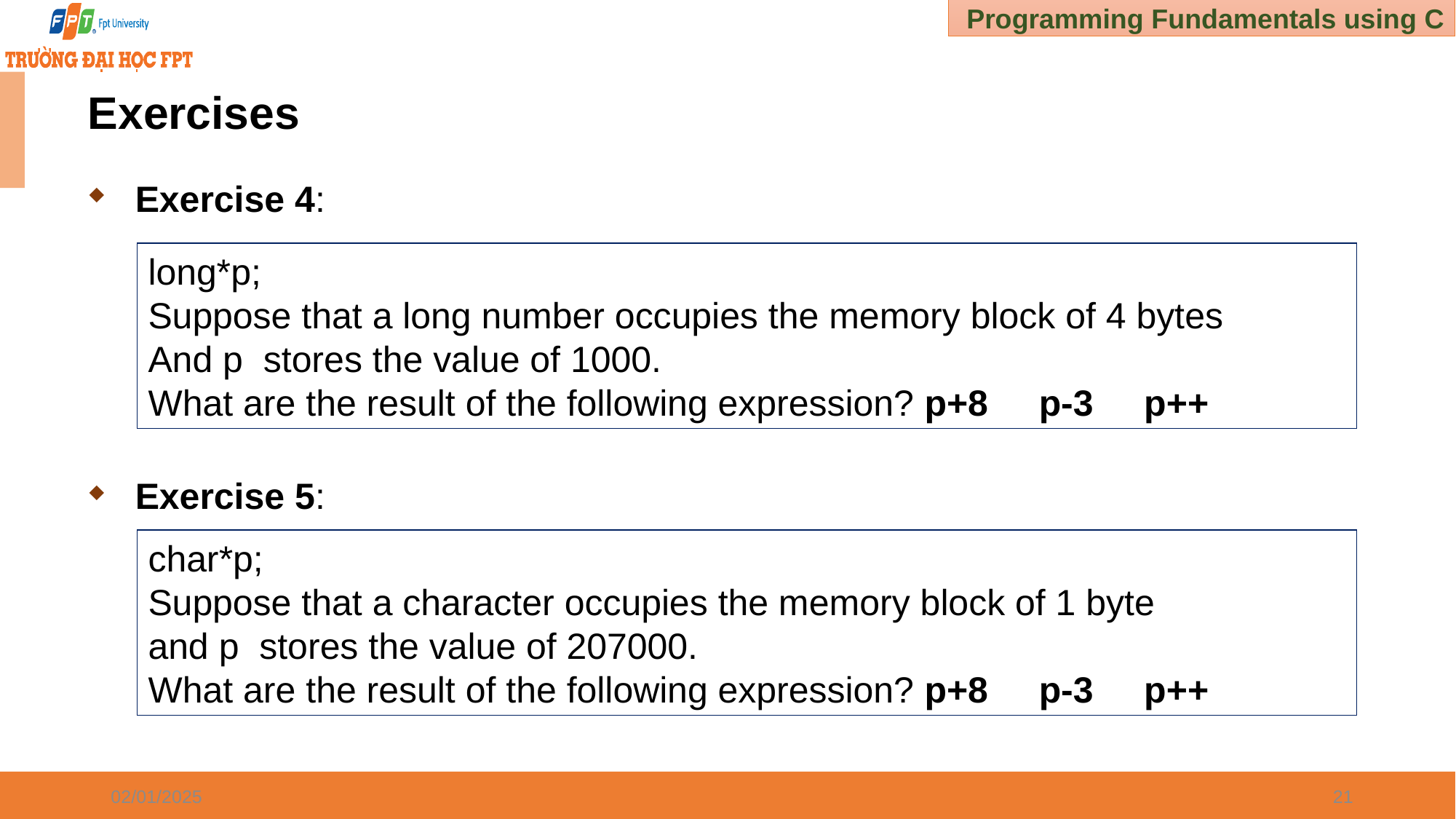

# Exercises
Exercise 4:

Exercise 5:

long*p;
Suppose that a long number occupies the memory block of 4 bytes
And p  stores the value of 1000.
What are the result of the following expression? p+8     p-3     p++
char*p;
Suppose that a character occupies the memory block of 1 byte
and p  stores the value of 207000.
What are the result of the following expression? p+8     p-3     p++
02/01/2025
21